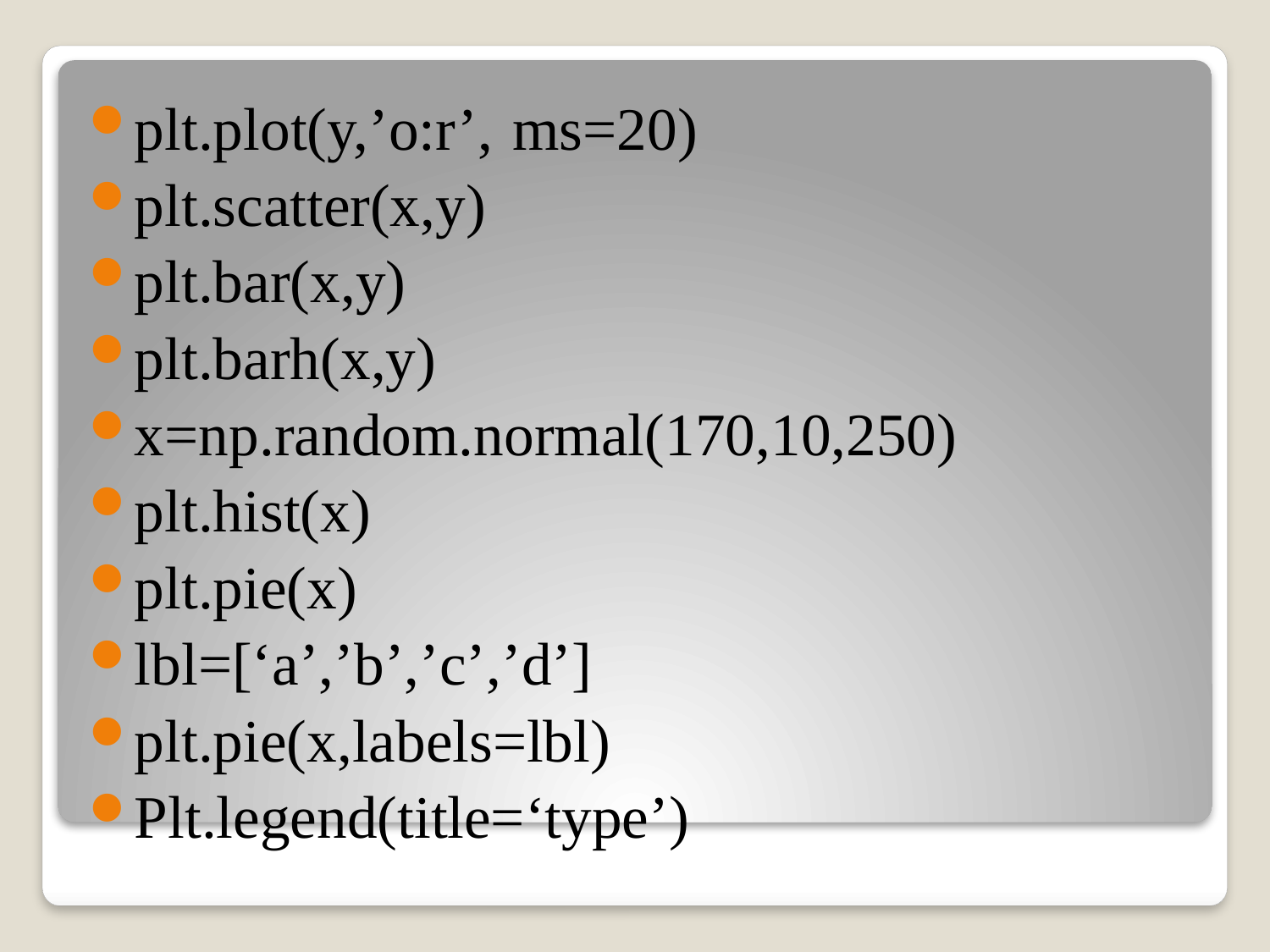

plt.plot(y,’o:r’, ms=20)
plt.scatter(x,y)
plt.bar(x,y)
plt.barh(x,y)
x=np.random.normal(170,10,250)
plt.hist(x)
plt.pie(x)
lbl=[‘a’,’b’,’c’,’d’]
plt.pie(x,labels=lbl)
Plt.legend(title=‘type’)